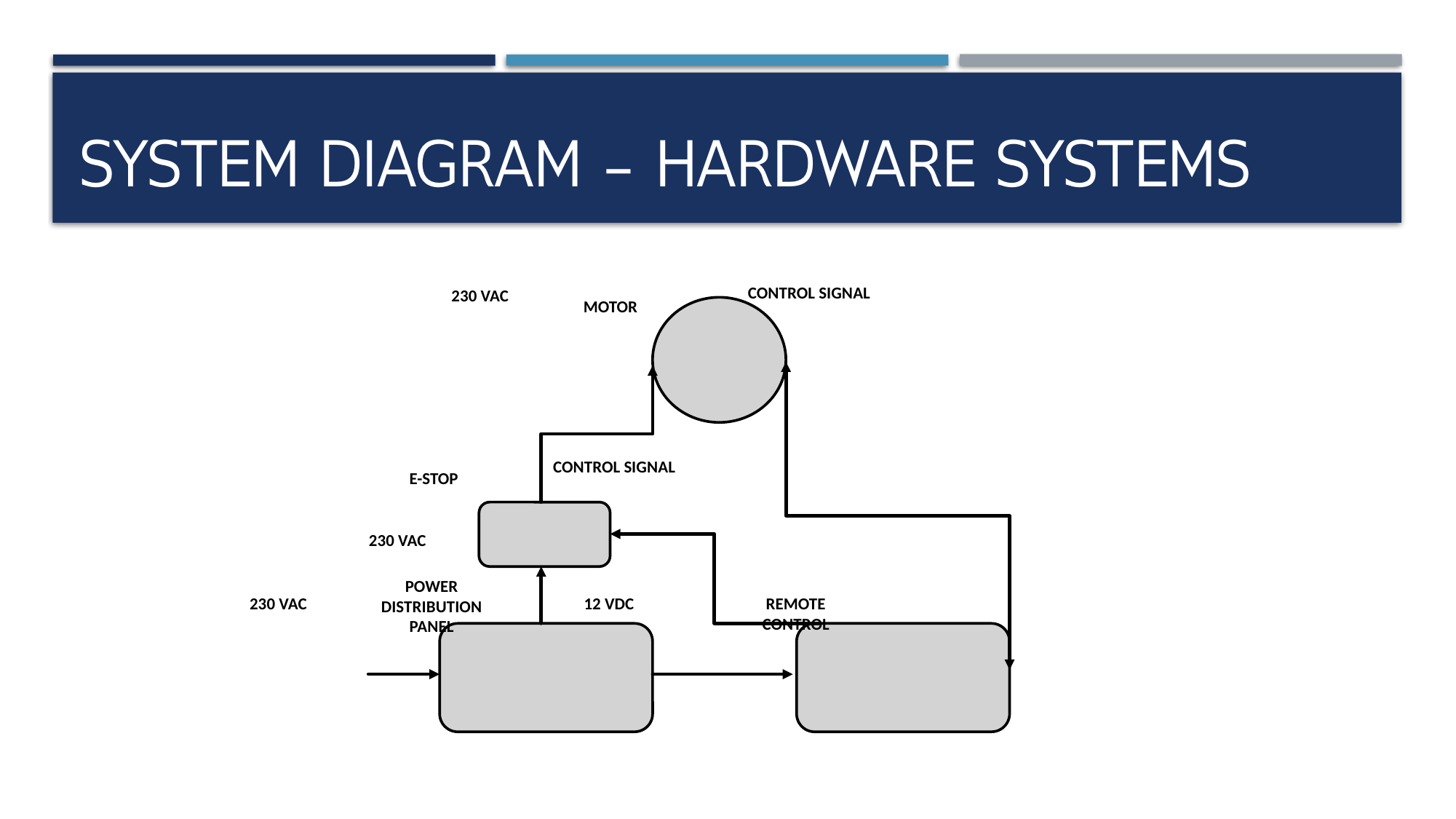

# System diagram – hardware systems

CONTROL SIGNAL
230 VAC
MOTOR

CONTROL SIGNAL
E-STOP

230 VAC
POWER
DISTRIBUTION
PANEL
230 VAC
12 VDC
REMOTE CONTROL